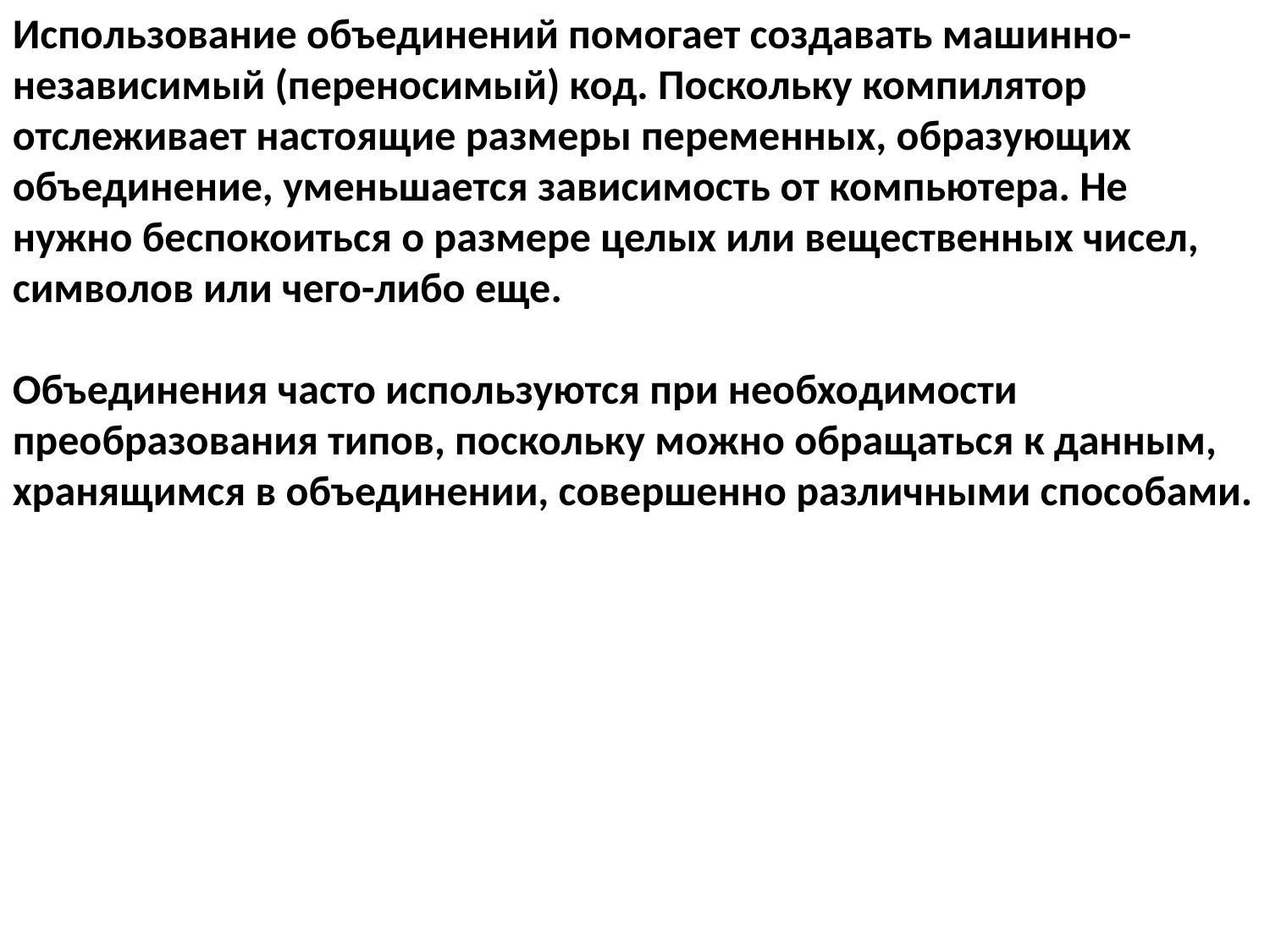

Использование объединений помогает создавать машинно-независимый (переносимый) код. Поскольку компилятор отслеживает настоящие размеры переменных, образующих объединение, уменьшается зависимость от компьютера. Не нужно беспокоиться о размере целых или вещественных чисел, символов или чего-либо еще.

Объединения часто используются при необходимости преобразования типов, поскольку можно обращаться к данным, хранящимся в объединении, совершенно различными способами.